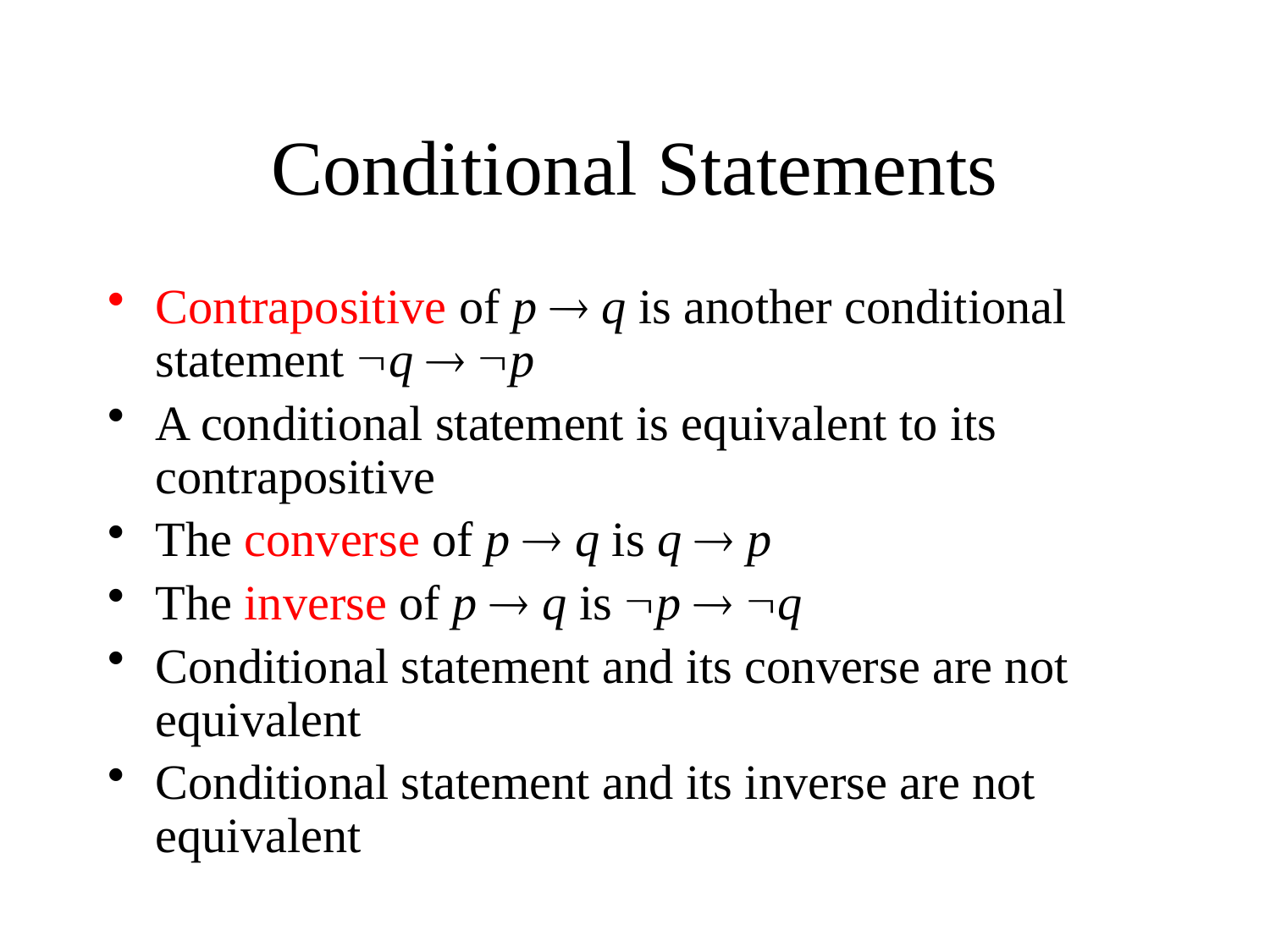

# Conditional Statements
Contrapositive of p → q is another conditional statement ¬q → ¬p
A conditional statement is equivalent to its contrapositive
The converse of p → q is q → p
The inverse of p → q is ¬p → ¬q
Conditional statement and its converse are not equivalent
Conditional statement and its inverse are not equivalent